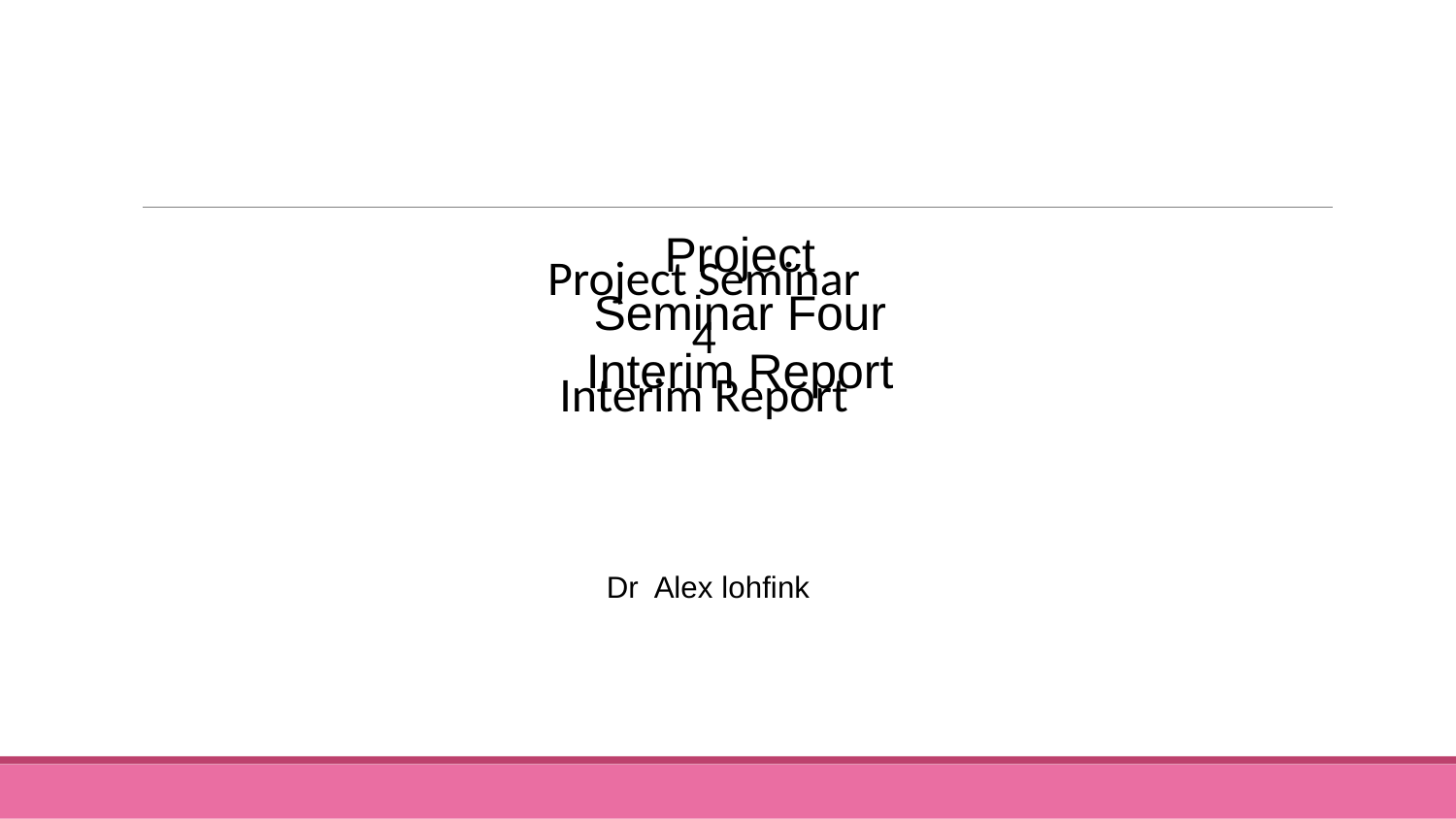

Project Seminar 4
Interim Report
Project Seminar Four
Interim Report
Dr  Alex lohfink